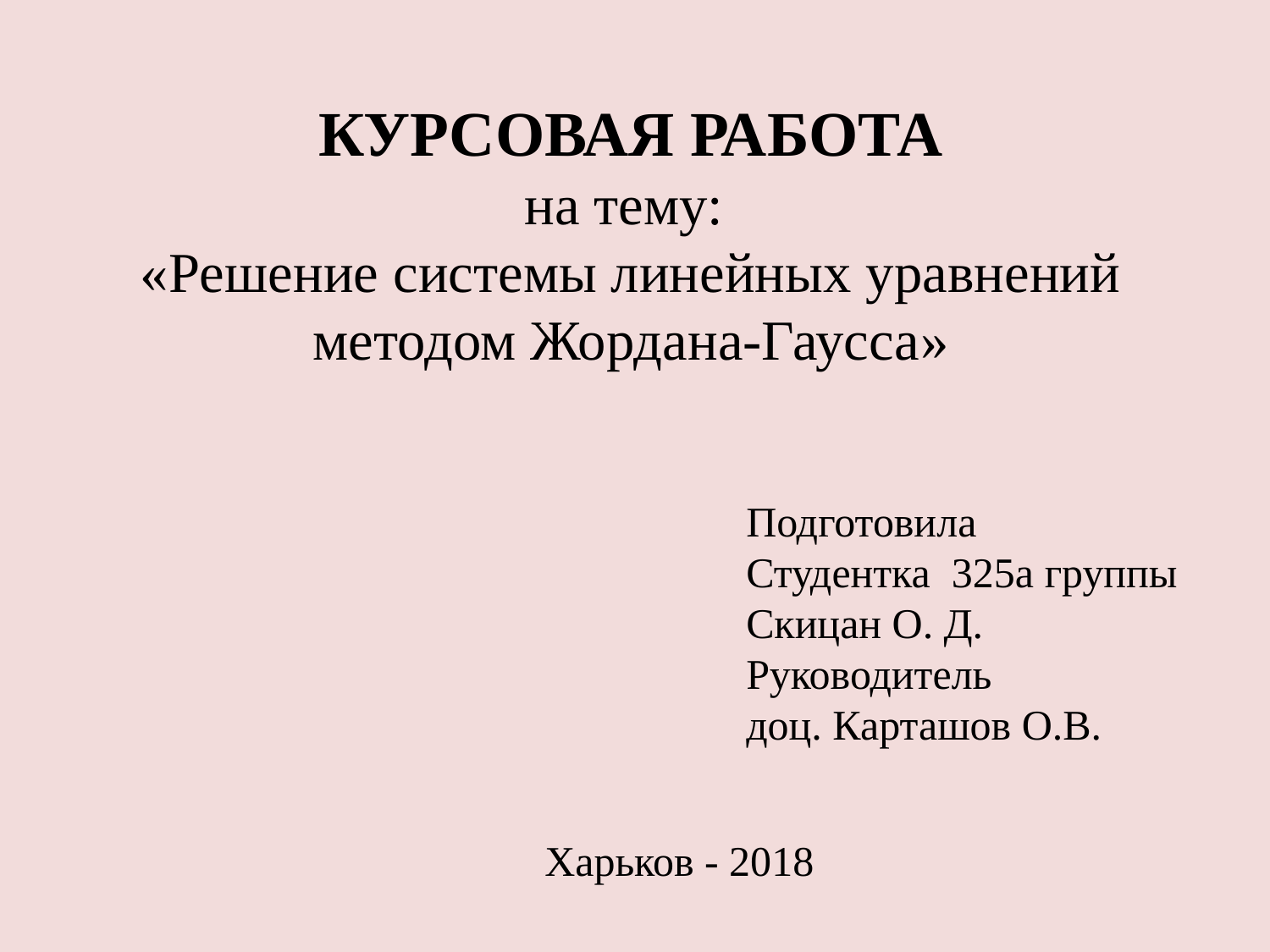

КУРСОВАЯ РАБОТА
на тему:
«Решение системы линейных уравнений методом Жордана‑Гаусса»
Подготовила
Студентка  325а группы
Скицан О. Д.
Руководитель
доц. Карташов О.В.

Харьков - 2018